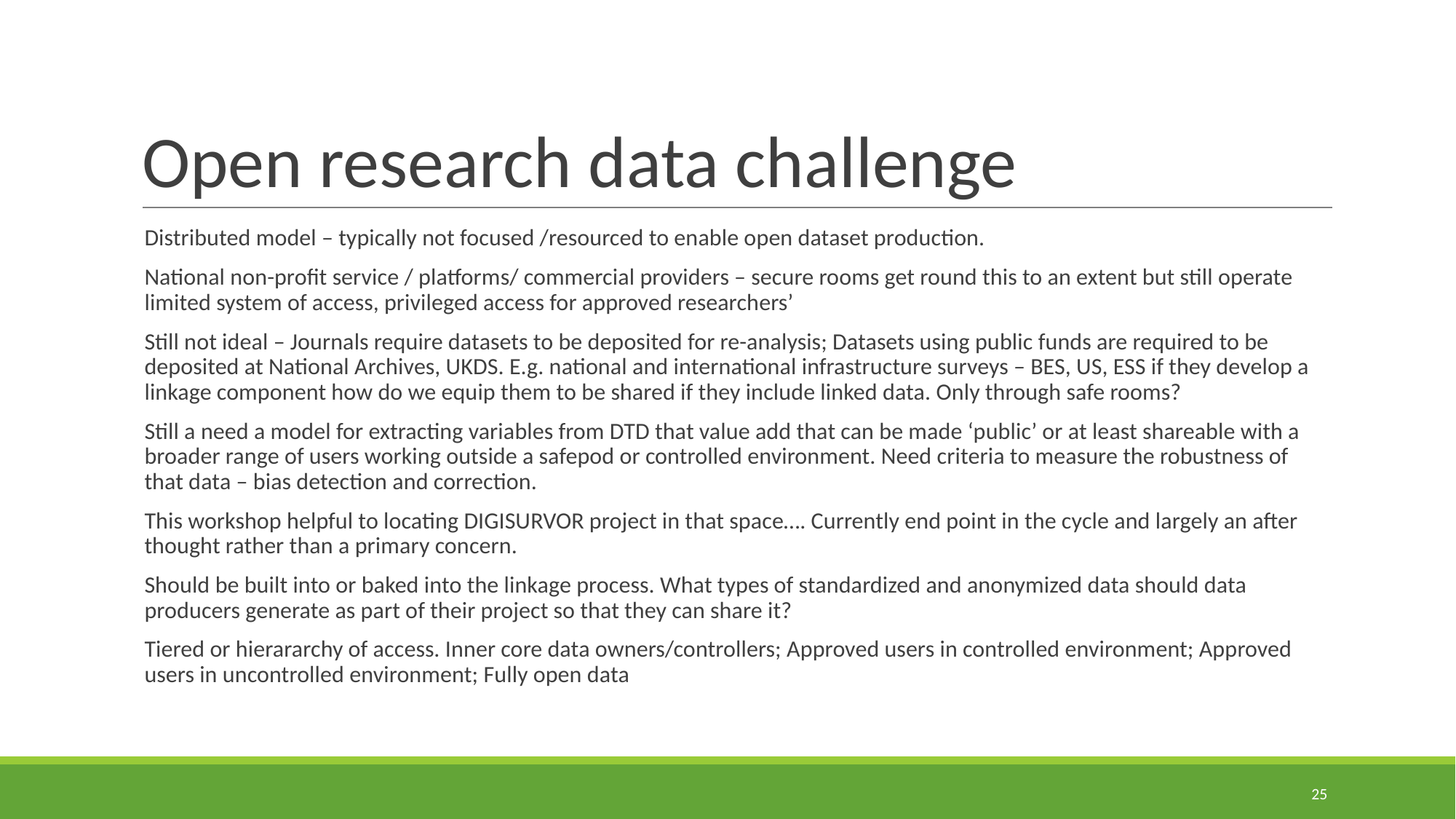

# Open research data challenge
Distributed model – typically not focused /resourced to enable open dataset production.
National non-profit service / platforms/ commercial providers – secure rooms get round this to an extent but still operate limited system of access, privileged access for approved researchers’
Still not ideal – Journals require datasets to be deposited for re-analysis; Datasets using public funds are required to be deposited at National Archives, UKDS. E.g. national and international infrastructure surveys – BES, US, ESS if they develop a linkage component how do we equip them to be shared if they include linked data. Only through safe rooms?
Still a need a model for extracting variables from DTD that value add that can be made ‘public’ or at least shareable with a broader range of users working outside a safepod or controlled environment. Need criteria to measure the robustness of that data – bias detection and correction.
This workshop helpful to locating DIGISURVOR project in that space…. Currently end point in the cycle and largely an after thought rather than a primary concern.
Should be built into or baked into the linkage process. What types of standardized and anonymized data should data producers generate as part of their project so that they can share it?
Tiered or hierararchy of access. Inner core data owners/controllers; Approved users in controlled environment; Approved users in uncontrolled environment; Fully open data
25